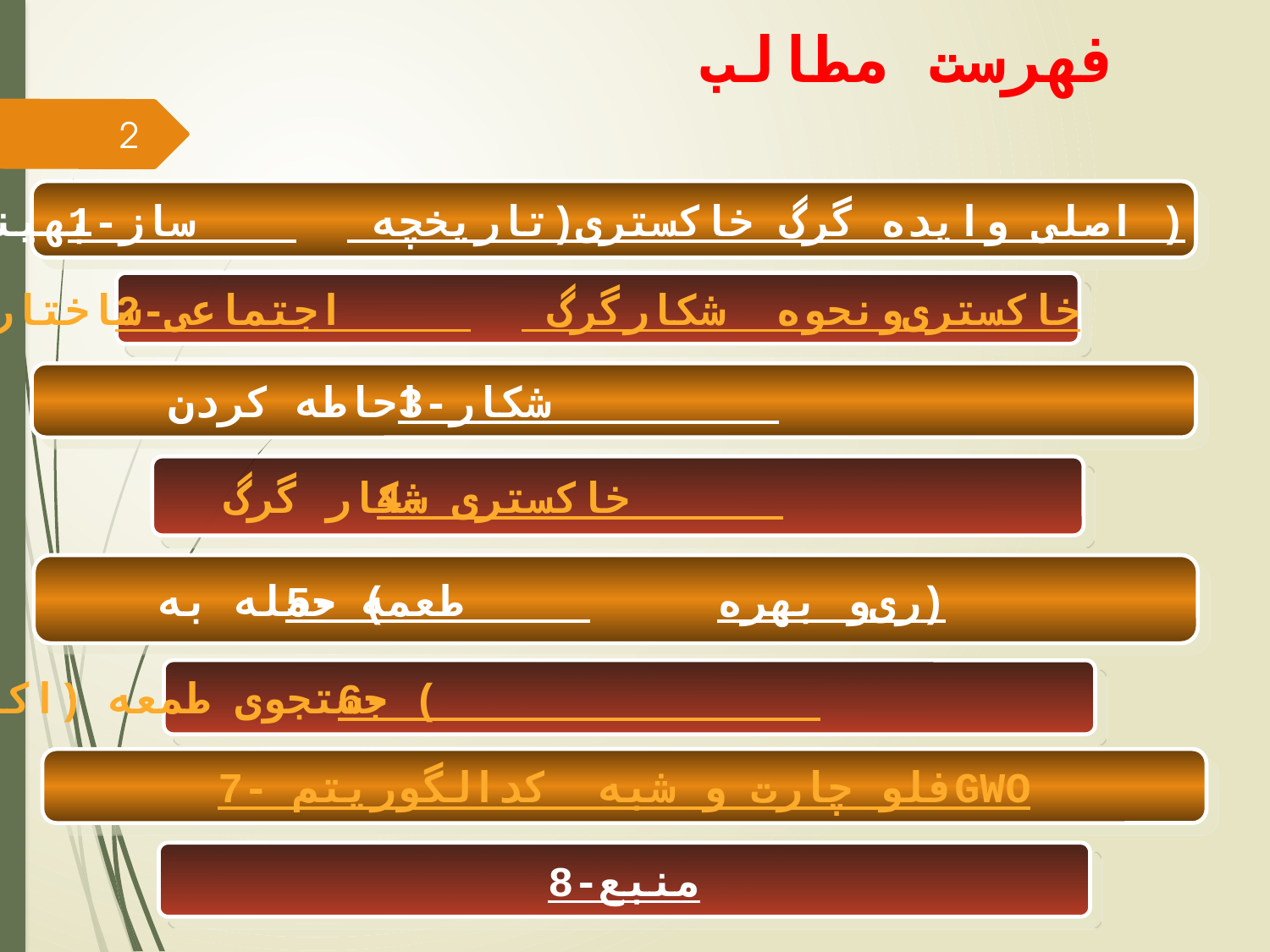

فهرست مطالب
2
1-بهینه ساز گرگ خاکستری(تاریخچه وایده اصلی)
2-ساختار اجتماعی ونحوه شکارگرگ خاکستری
3-احاطه کردن شکار
4- شکار گرگ خاکستری
5- حمله به طعمه (بهره وری)
6- جستجوی طمعه (اکتشاف)
7- فلو چارت و شبه کدالگوریتم GWO
8-منبع